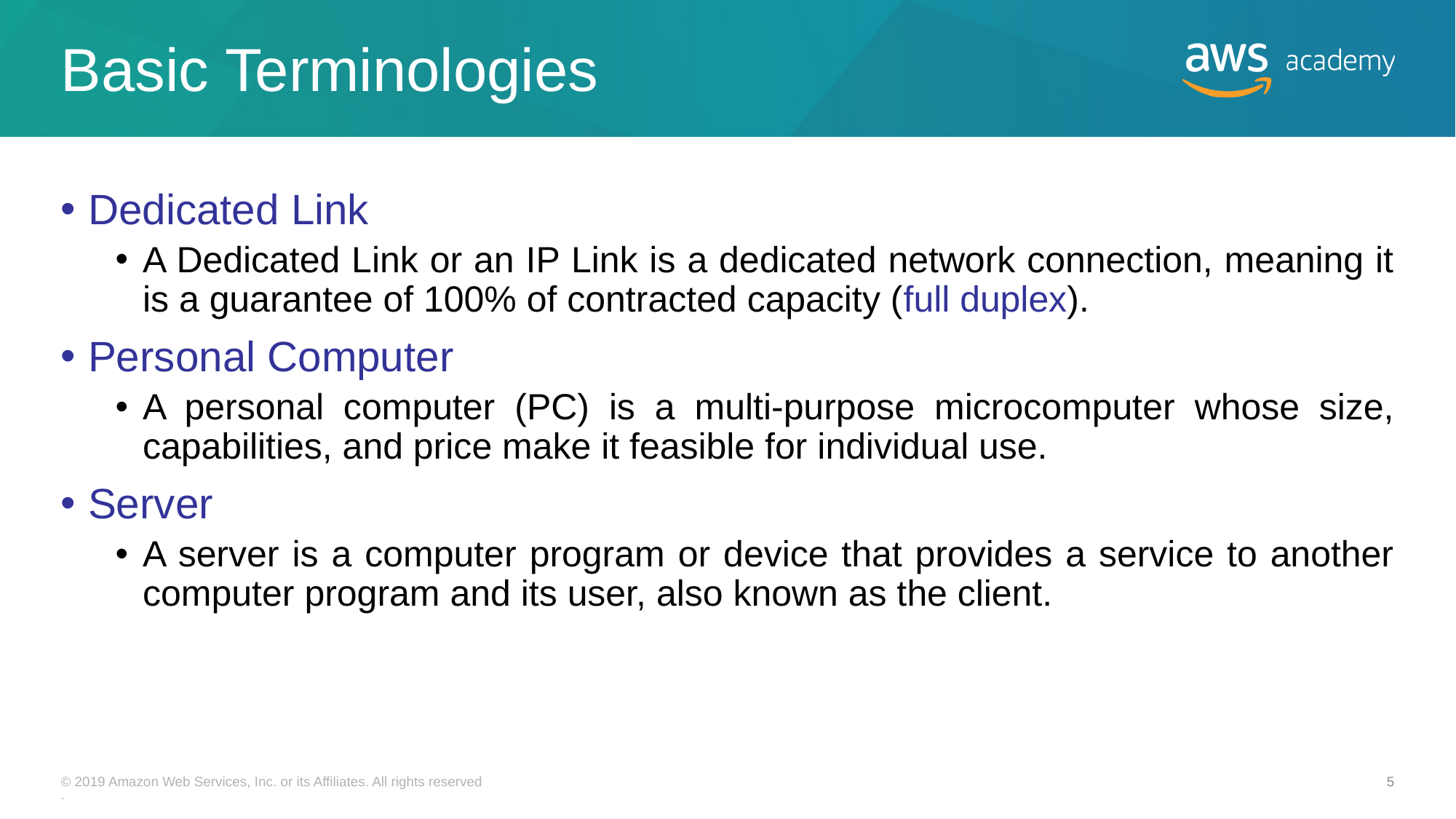

# Basic Terminologies
Dedicated Link
A Dedicated Link or an IP Link is a dedicated network connection, meaning it is a guarantee of 100% of contracted capacity (full duplex).
Personal Computer
A personal computer (PC) is a multi-purpose microcomputer whose size, capabilities, and price make it feasible for individual use.
Server
A server is a computer program or device that provides a service to another computer program and its user, also known as the client.

© 2019 Amazon Web Services, Inc. or its Affiliates. All rights reserved.
5